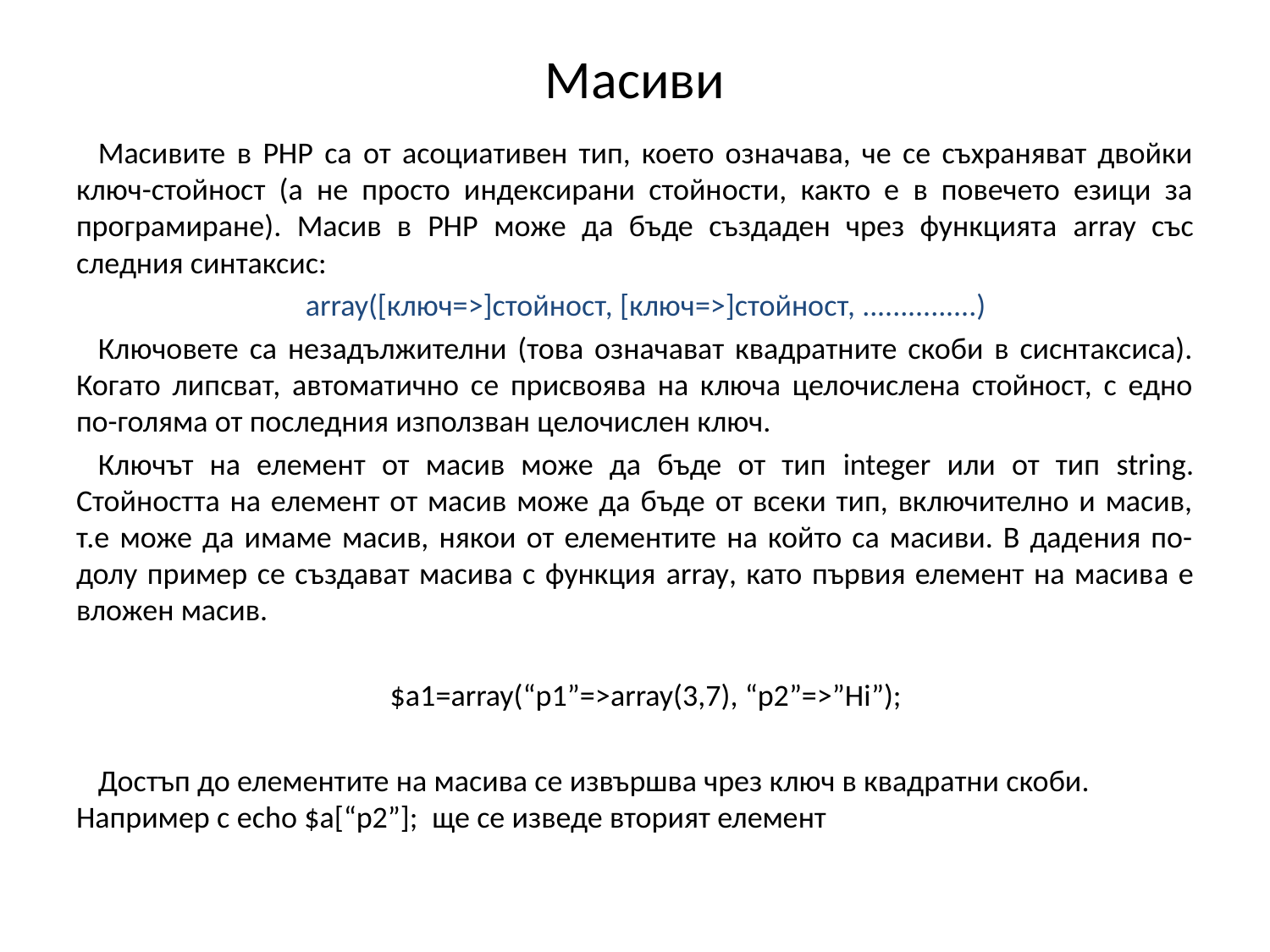

# Масиви
Масивите в PHP са от асоциативен тип, което означава, че се съхраняват двойки ключ-стойност (а не просто индексирани стойности, както е в повечето езици за програмиране). Масив в PHP може да бъде създаден чрез функцията array със следния синтаксис:
аrray([ключ=>]стойност, [ключ=>]стойност, ...............)
Ключовете са незадължителни (това означават квадратните скоби в сиснтаксиса). Когато липсват, автоматично се присвоява на ключа целочислена стойност, с едно по-голяма от последния използван целочислен ключ.
Ключът на елемент от масив може да бъде от тип integer или от тип string. Стойността на елемент от масив може да бъде от всеки тип, включително и масив, т.е може да имаме масив, някои от елементите на който са масиви. В дадения по-долу пример се създават масива с функция array, като първия елемент на масивa е вложен масив.

$a1=array(“p1”=>array(3,7), “p2”=>”Hi”);

Достъп до елементите на масива се извършва чрез ключ в квадратни скоби. Например с echo $a[“p2”];  ще се изведе вторият елемент